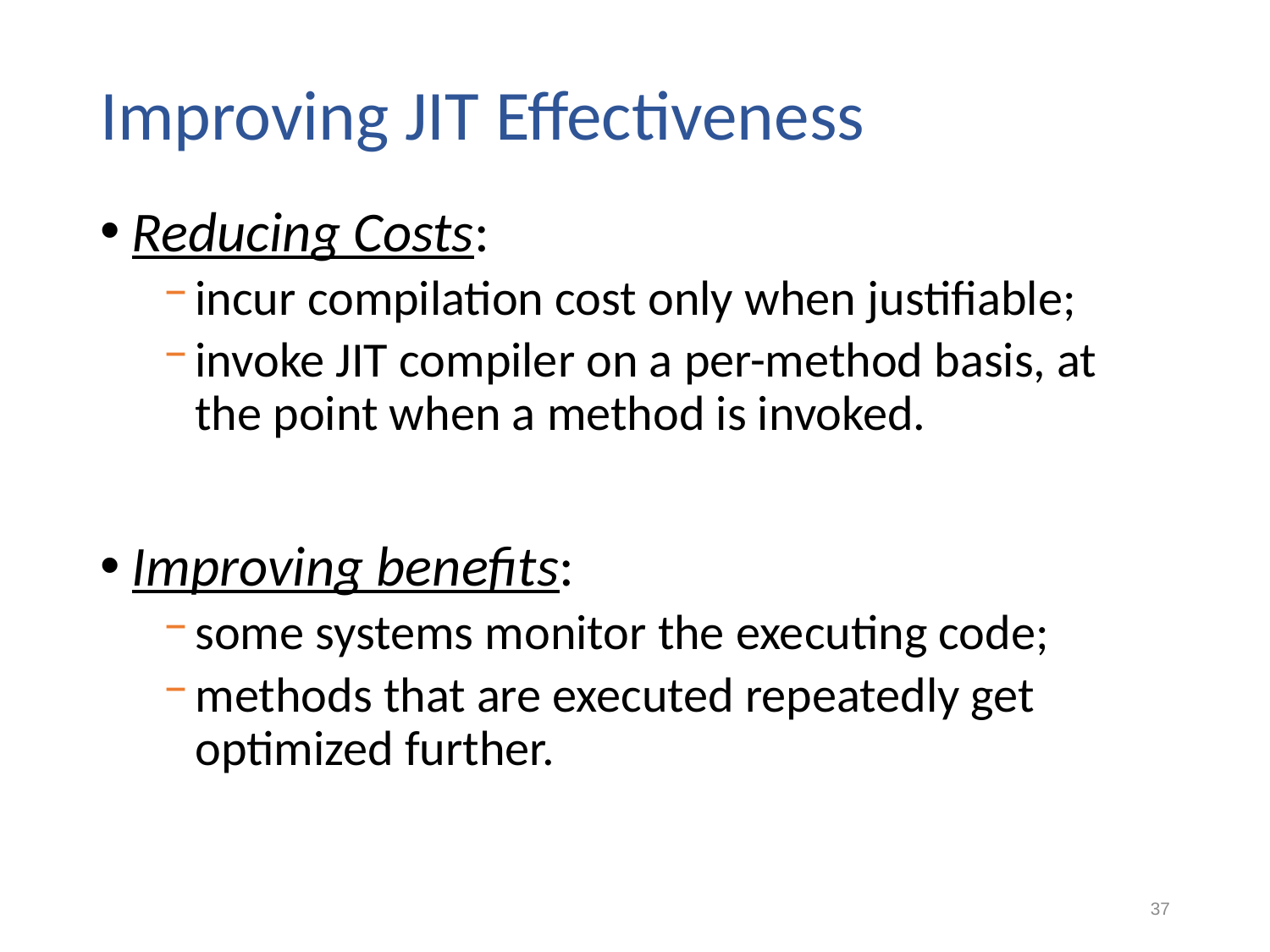

# Improving JIT Effectiveness
Reducing Costs:
incur compilation cost only when justifiable;
invoke JIT compiler on a per-method basis, at the point when a method is invoked.

Improving benefits:
some systems monitor the executing code;
methods that are executed repeatedly get optimized further.
37